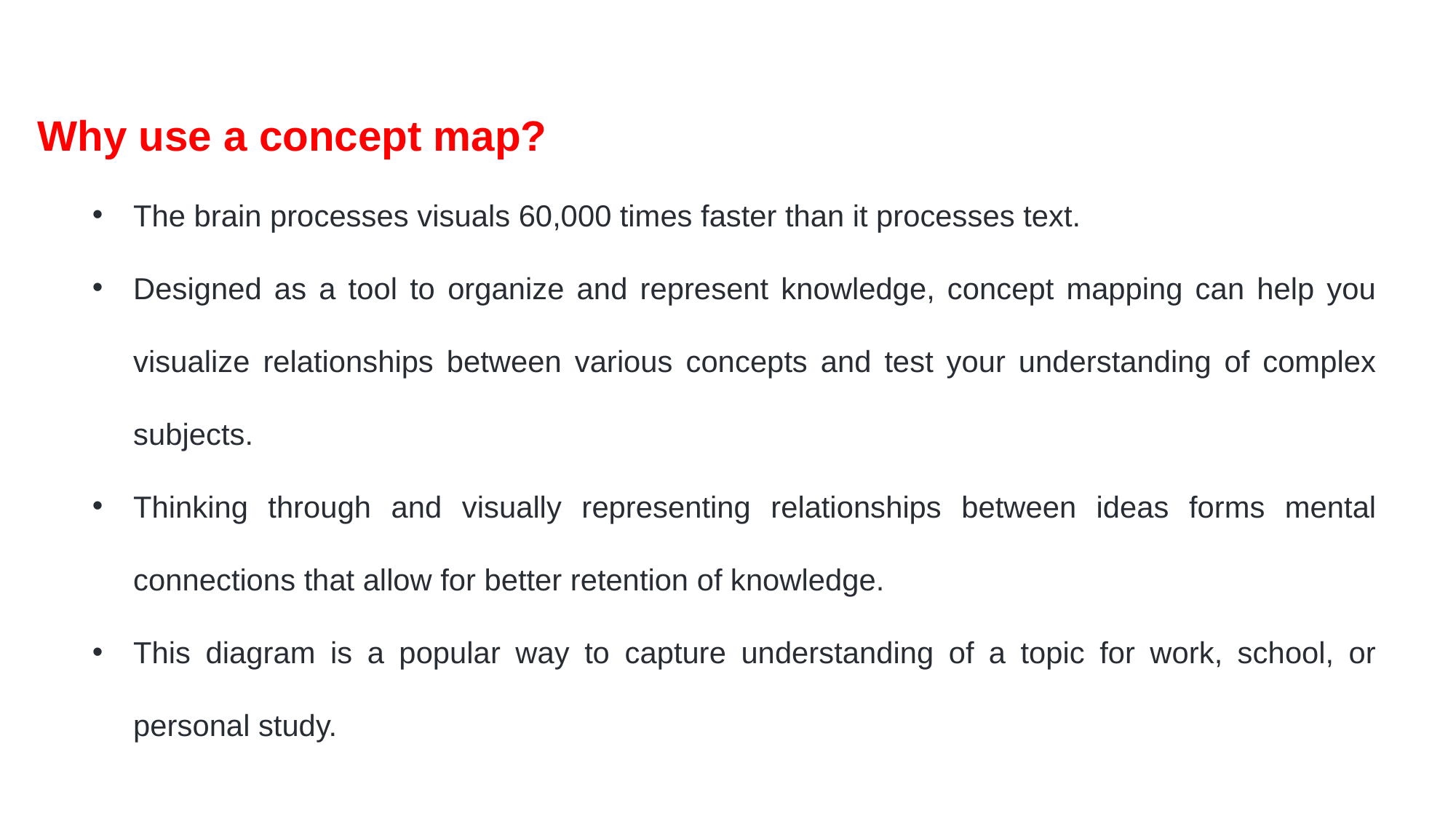

Why use a concept map?
The brain processes visuals 60,000 times faster than it processes text.
Designed as a tool to organize and represent knowledge, concept mapping can help you visualize relationships between various concepts and test your understanding of complex subjects.
Thinking through and visually representing relationships between ideas forms mental connections that allow for better retention of knowledge.
This diagram is a popular way to capture understanding of a topic for work, school, or personal study.